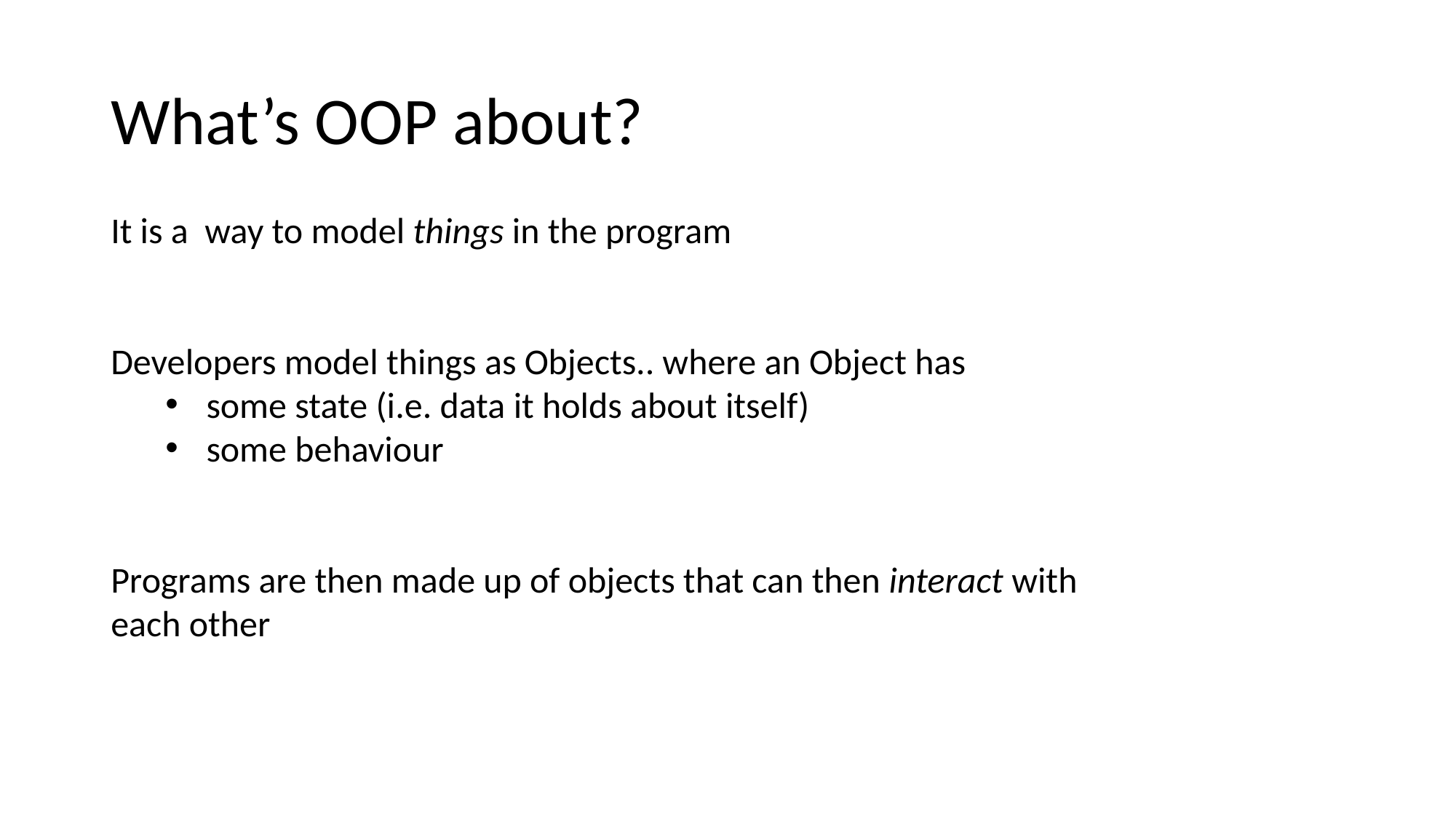

# What’s OOP about?
It is a  way to model things in the program

Developers model things as Objects.. where an Object has
some state (i.e. data it holds about itself)
some behaviour

Programs are then made up of objects that can then interact with each other